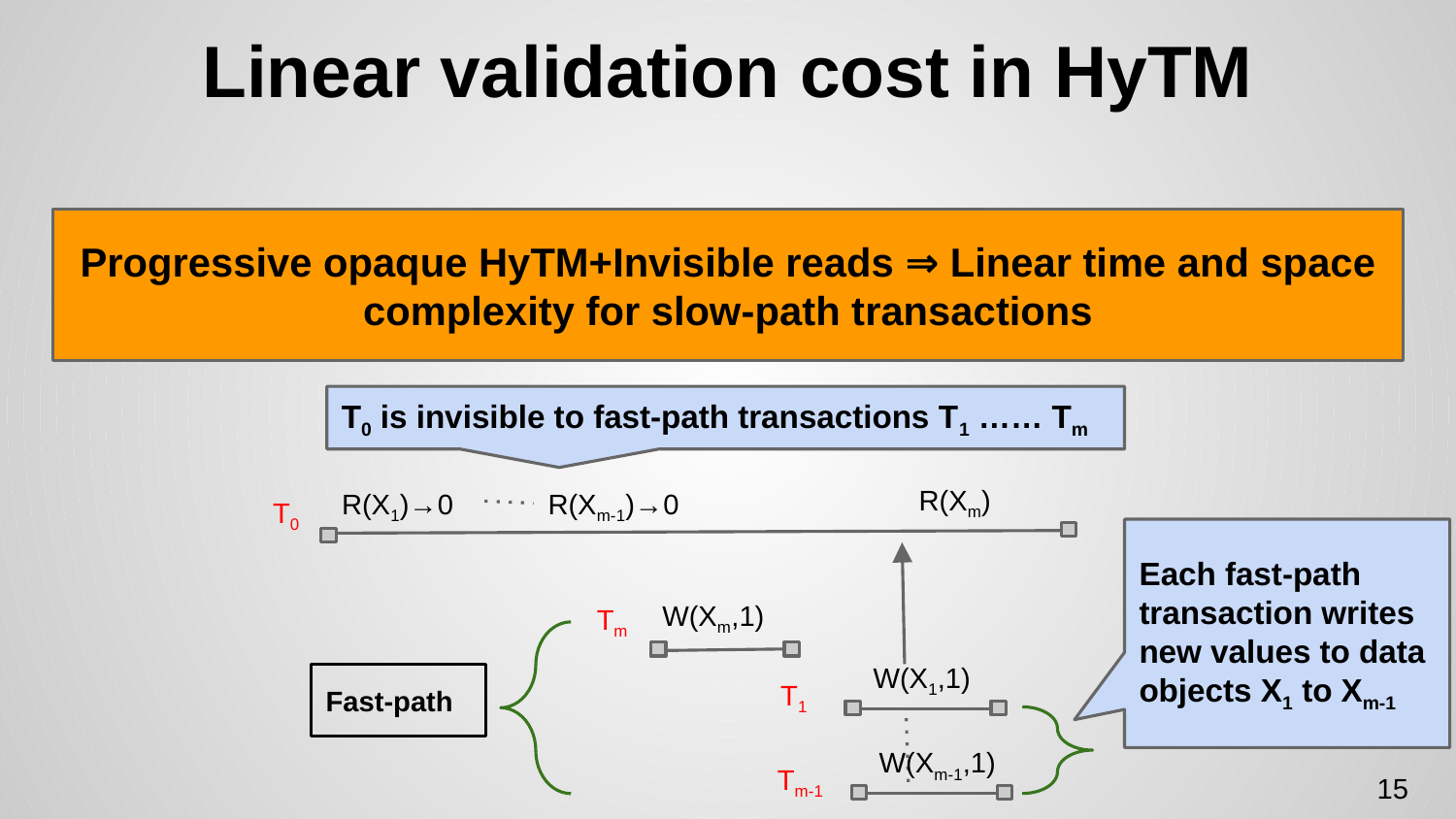

# Linear validation cost in HyTM
Progressive opaque HyTM+Invisible reads ⇒ Linear time and space complexity for slow-path transactions
T0 is invisible to fast-path transactions T1 …… Tm
R(Xm)
R(X1)→0
T0

R(Xm-1)→0
Each fast-path transaction writes new values to data objects X1 to Xm-1
W(Xm,1)
Tm

W(X1,1)
T1
Fast-path

W(Xm-1,1)
Tm-1
15